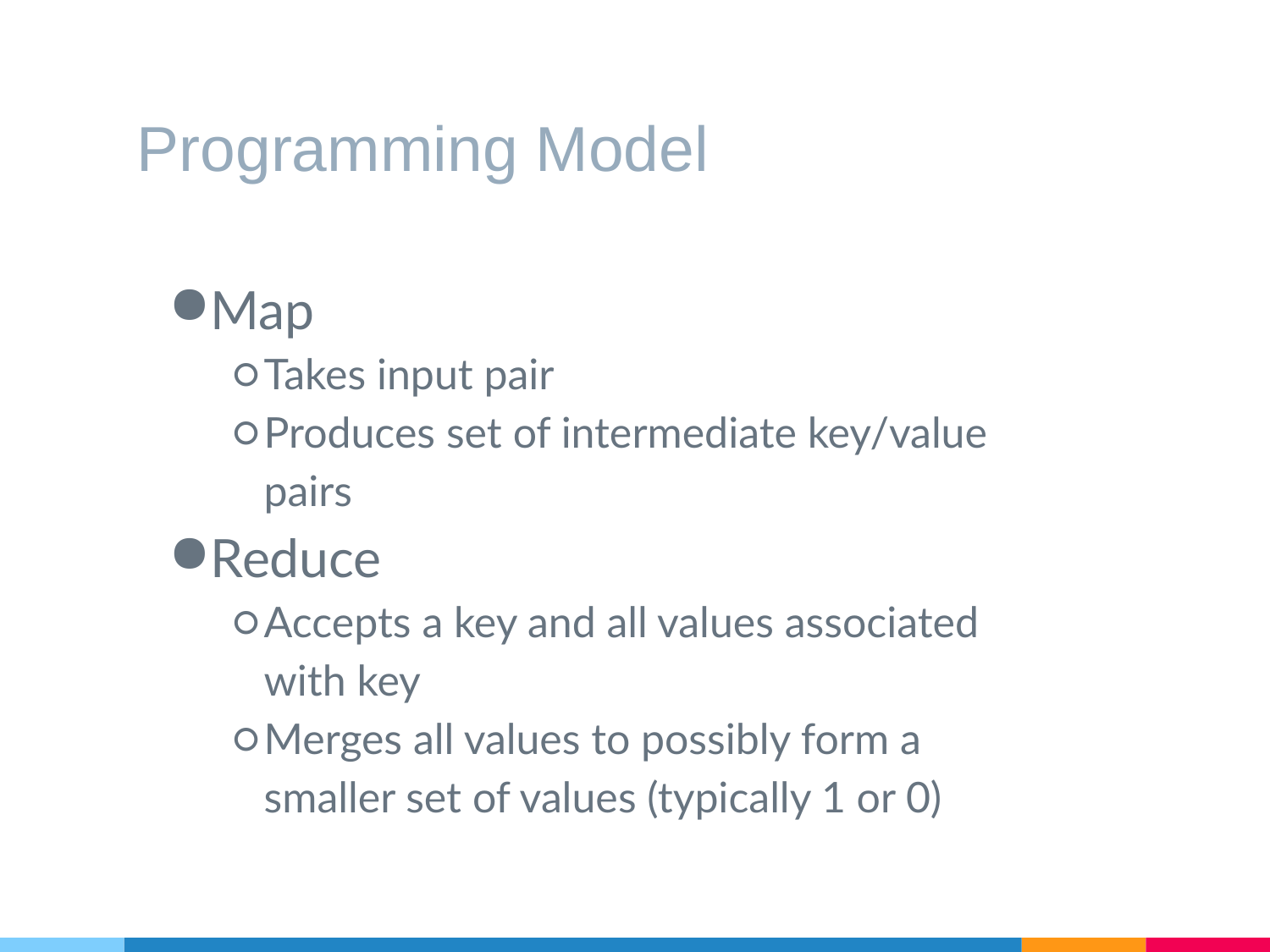

# Programming Model
Map
Takes input pair
Produces set of intermediate key/value pairs
Reduce
Accepts a key and all values associated with key
Merges all values to possibly form a smaller set of values (typically 1 or 0)